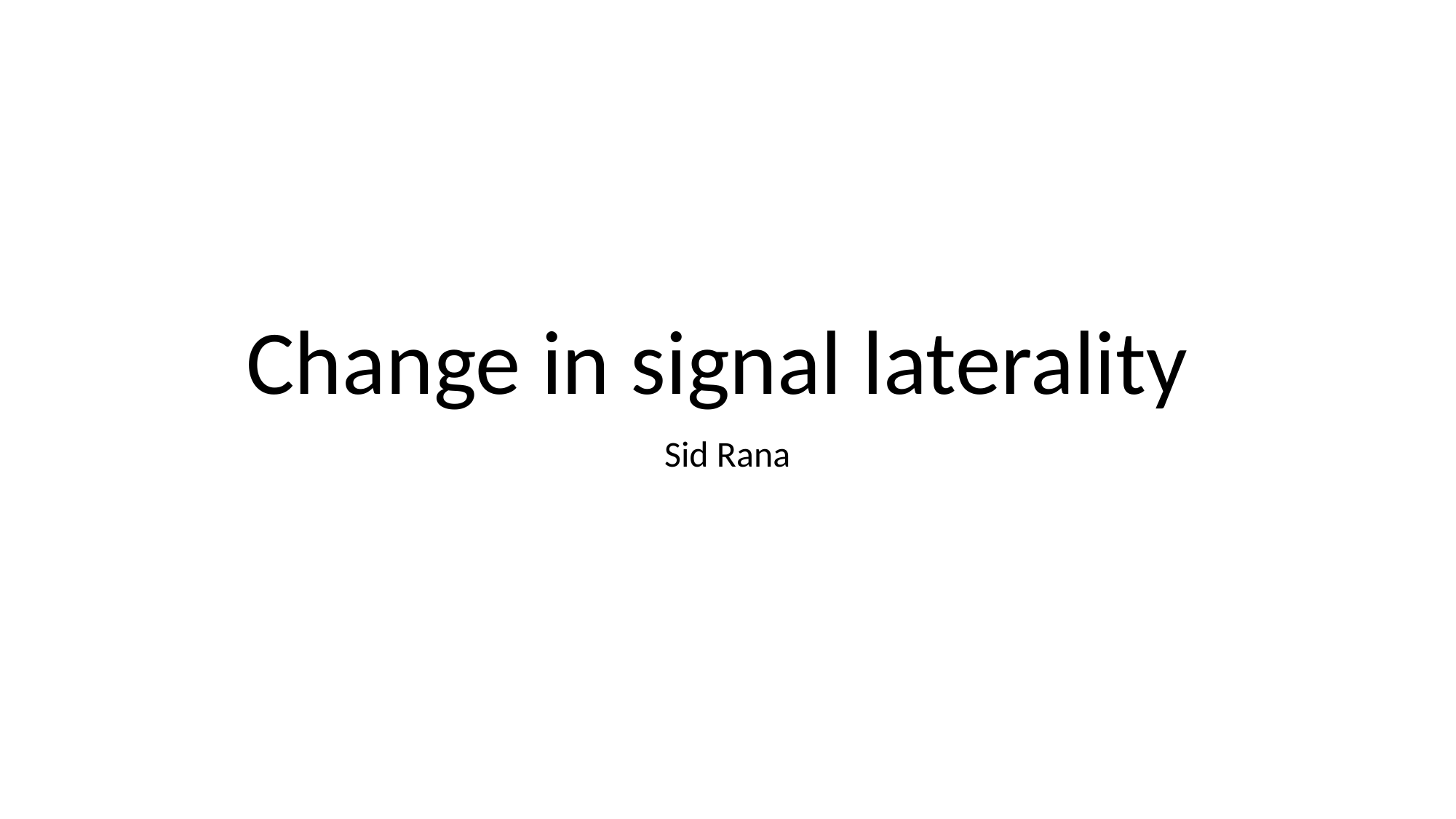

# Change in signal laterality
Sid Rana